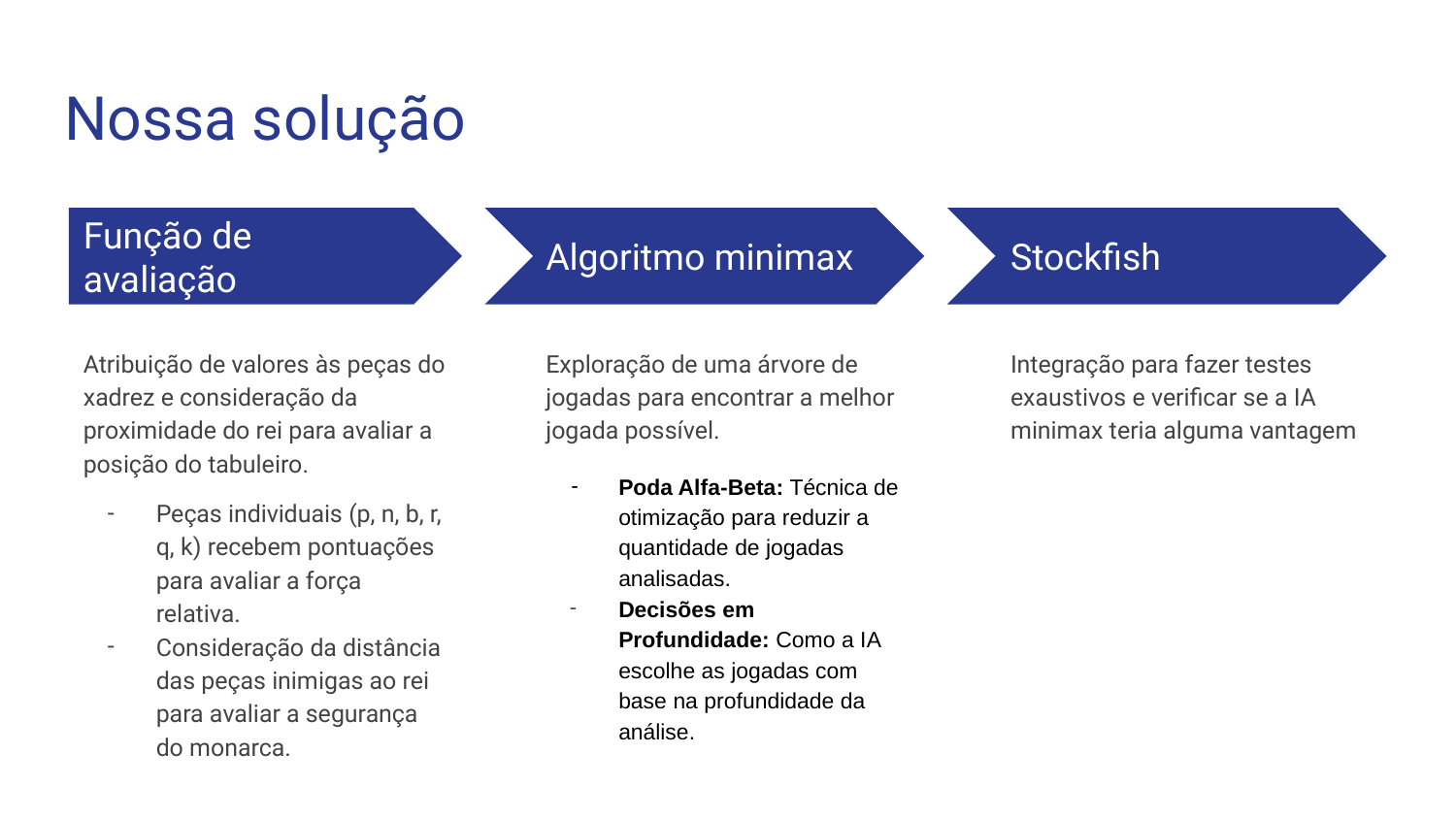

# Nossa solução

Função de avaliação
Algoritmo minimax
Stockfish
Atribuição de valores às peças do xadrez e consideração da proximidade do rei para avaliar a posição do tabuleiro.
Peças individuais (p, n, b, r, q, k) recebem pontuações para avaliar a força relativa.
Consideração da distância das peças inimigas ao rei para avaliar a segurança do monarca.

Exploração de uma árvore de jogadas para encontrar a melhor jogada possível.
Poda Alfa-Beta: Técnica de otimização para reduzir a quantidade de jogadas analisadas.
Decisões em Profundidade: Como a IA escolhe as jogadas com base na profundidade da análise.
Integração para fazer testes exaustivos e verificar se a IA minimax teria alguma vantagem